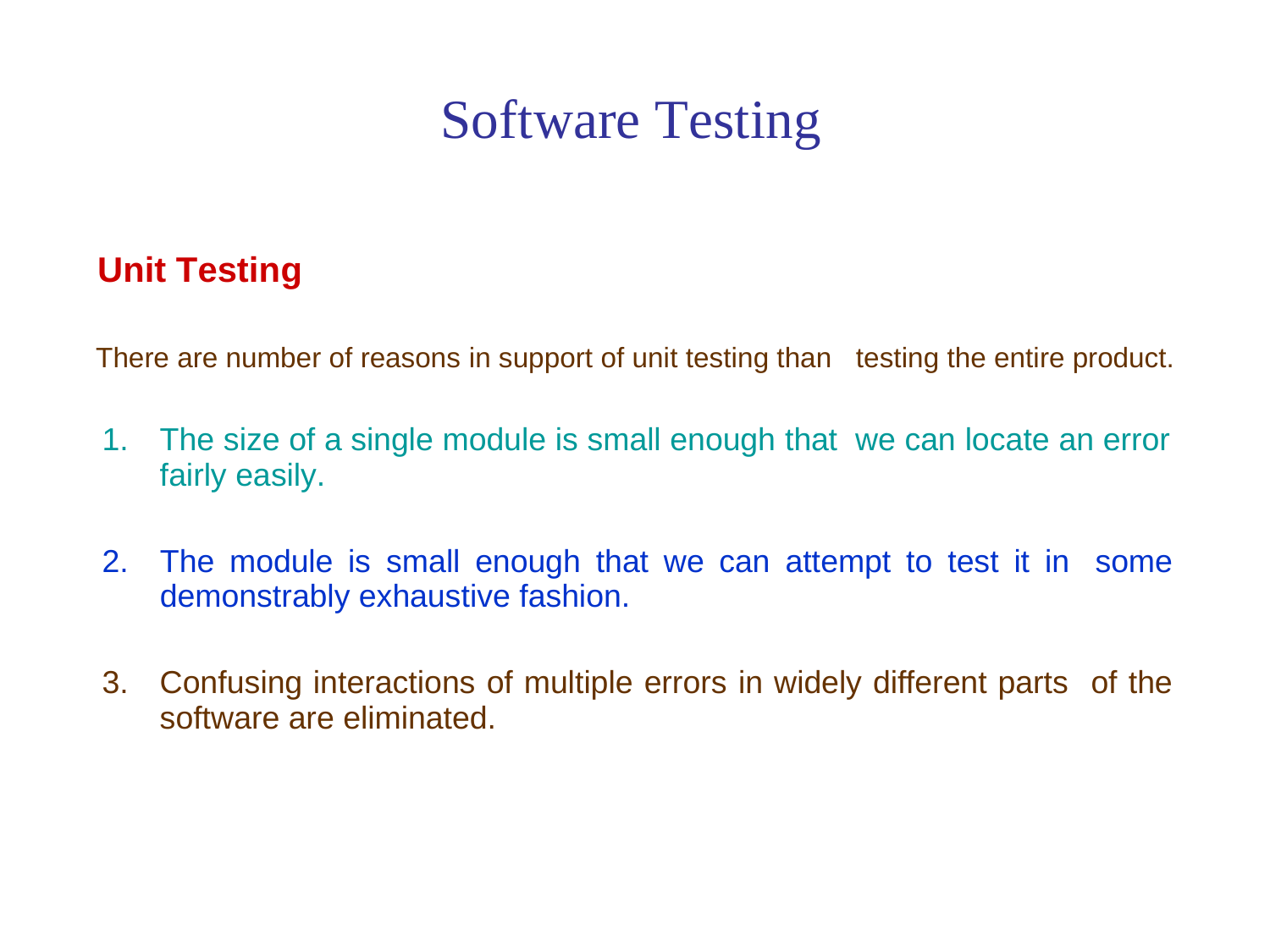

Software Testing
Unit Testing
There are number of reasons in support of unit testing than
testing the entire product.
1.
The size of a single module is small enough that
fairly easily.
we can locate an error
2.
The module is small enough that we can attempt to test it in
demonstrably exhaustive fashion.
some
3.
Confusing interactions of multiple errors in widely different parts
software are eliminated.
of the